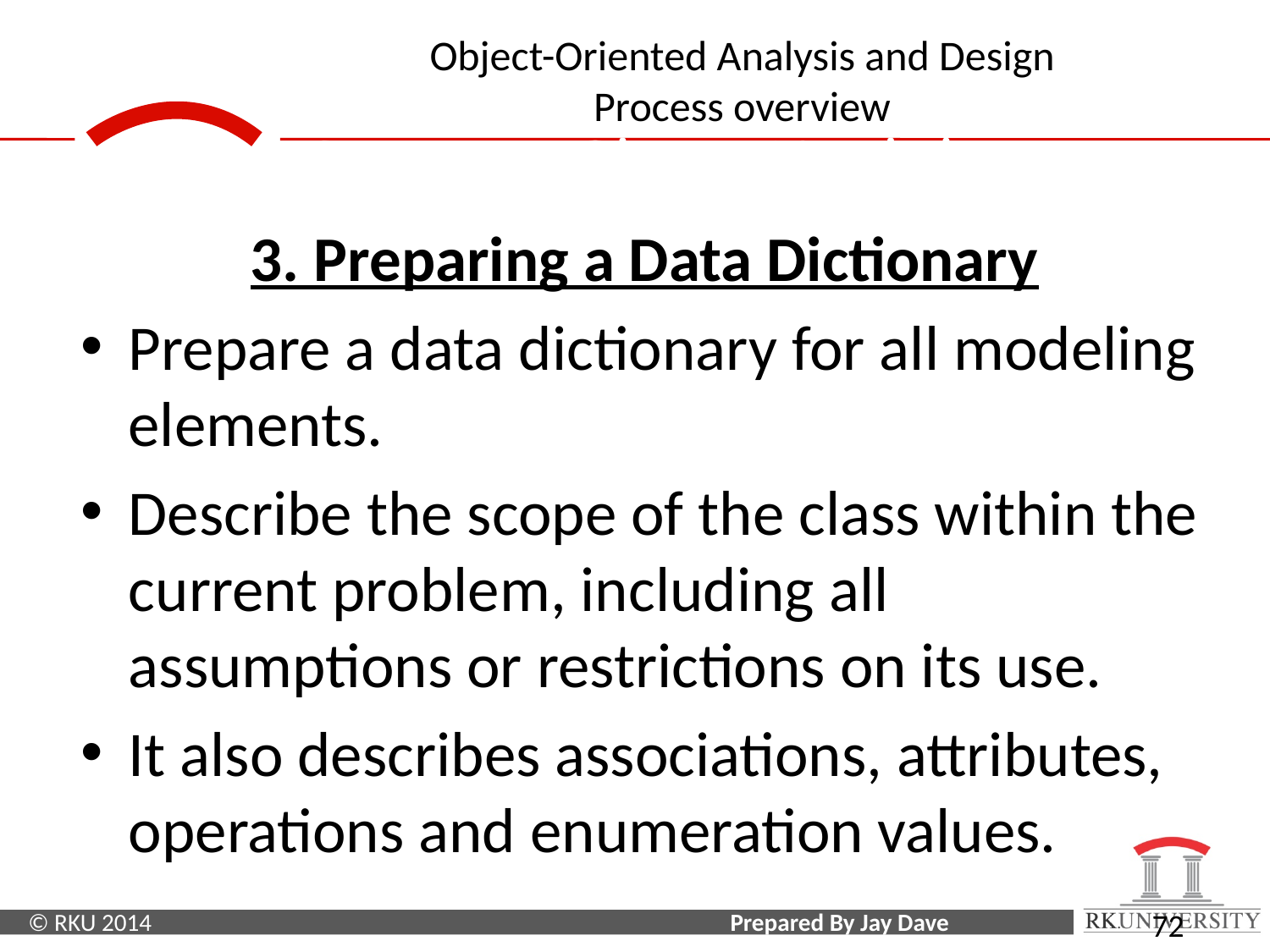

Domain Class Model
3. Preparing a Data Dictionary
Prepare a data dictionary for all modeling elements.
Describe the scope of the class within the current problem, including all assumptions or restrictions on its use.
It also describes associations, attributes, operations and enumeration values.
72